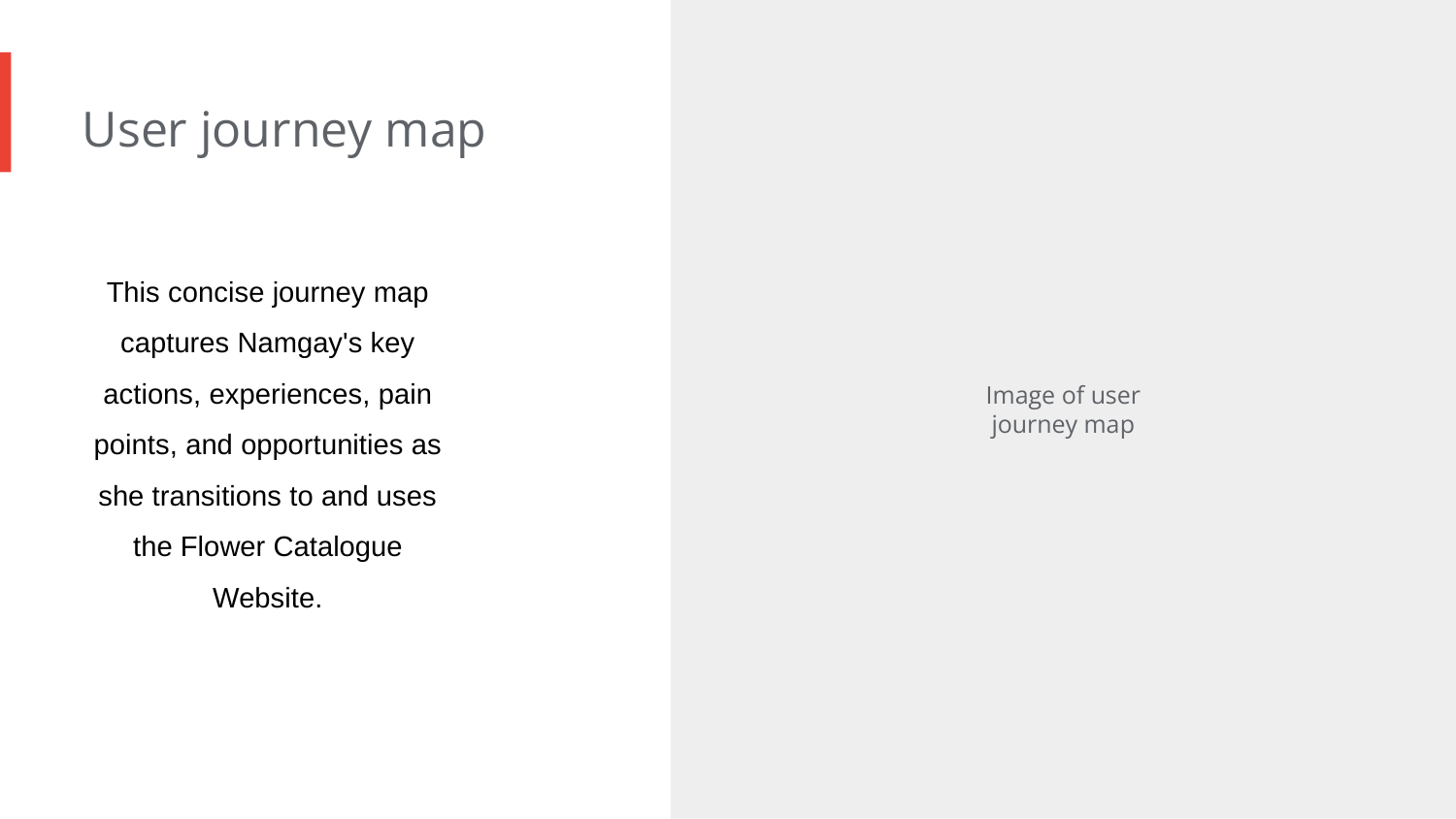

User journey map
This concise journey map captures Namgay's key actions, experiences, pain points, and opportunities as she transitions to and uses the Flower Catalogue Website.
Image of user journey map